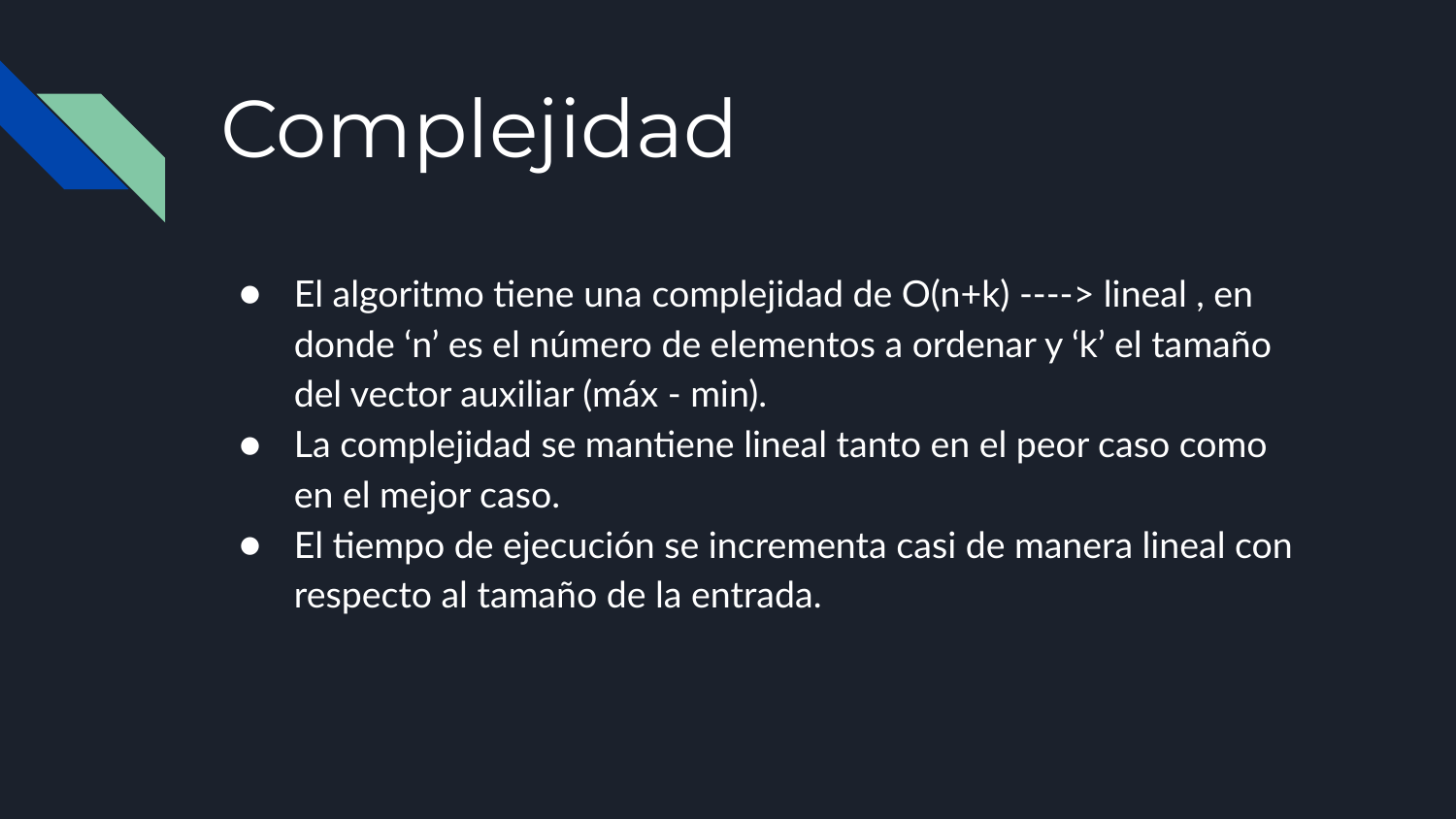

# Complejidad
El algoritmo tiene una complejidad de O(n+k) ----> lineal , en donde ‘n’ es el número de elementos a ordenar y ‘k’ el tamaño del vector auxiliar (máx - min).
La complejidad se mantiene lineal tanto en el peor caso como en el mejor caso.
El tiempo de ejecución se incrementa casi de manera lineal con respecto al tamaño de la entrada.